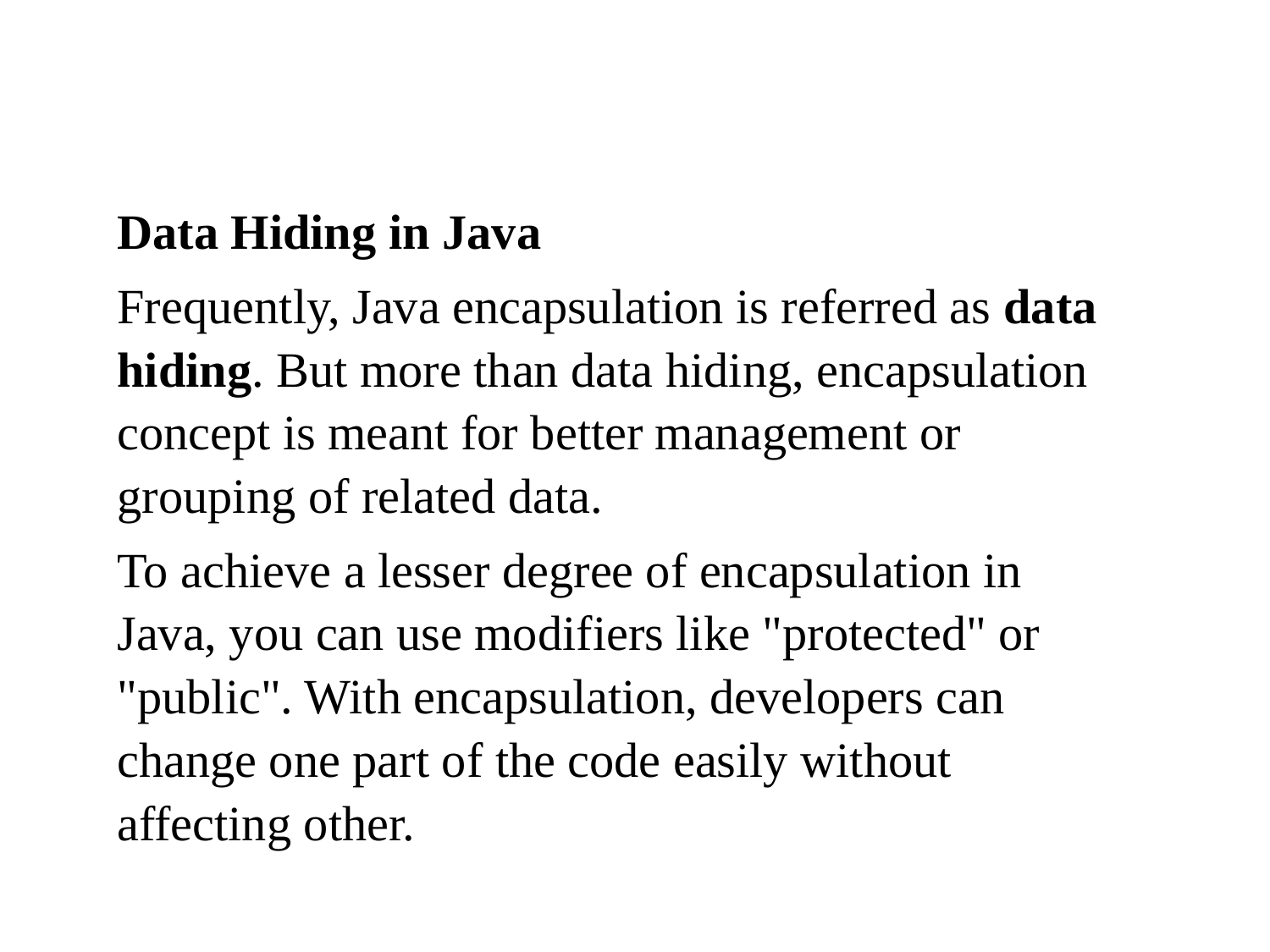

Data Hiding in Java
Frequently, Java encapsulation is referred as data hiding. But more than data hiding, encapsulation concept is meant for better management or grouping of related data.
To achieve a lesser degree of encapsulation in Java, you can use modifiers like "protected" or "public". With encapsulation, developers can change one part of the code easily without affecting other.